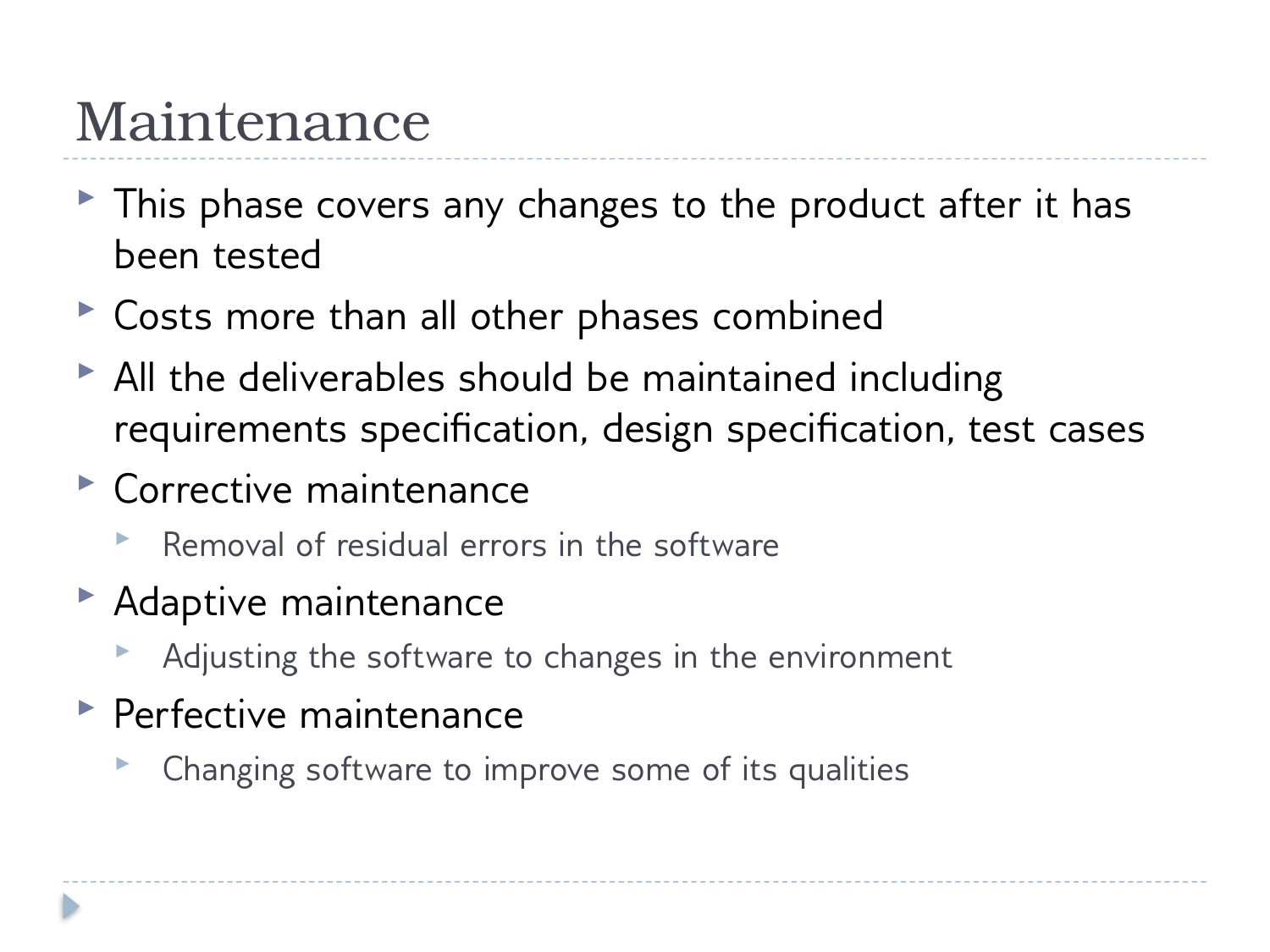

# Maintenance
This phase covers any changes to the product after it has been tested
Costs more than all other phases combined
All the deliverables should be maintained including requirements specification, design specification, test cases
Corrective maintenance
 Removal of residual errors in the software
Adaptive maintenance
 Adjusting the software to changes in the environment
Perfective maintenance
 Changing software to improve some of its qualities